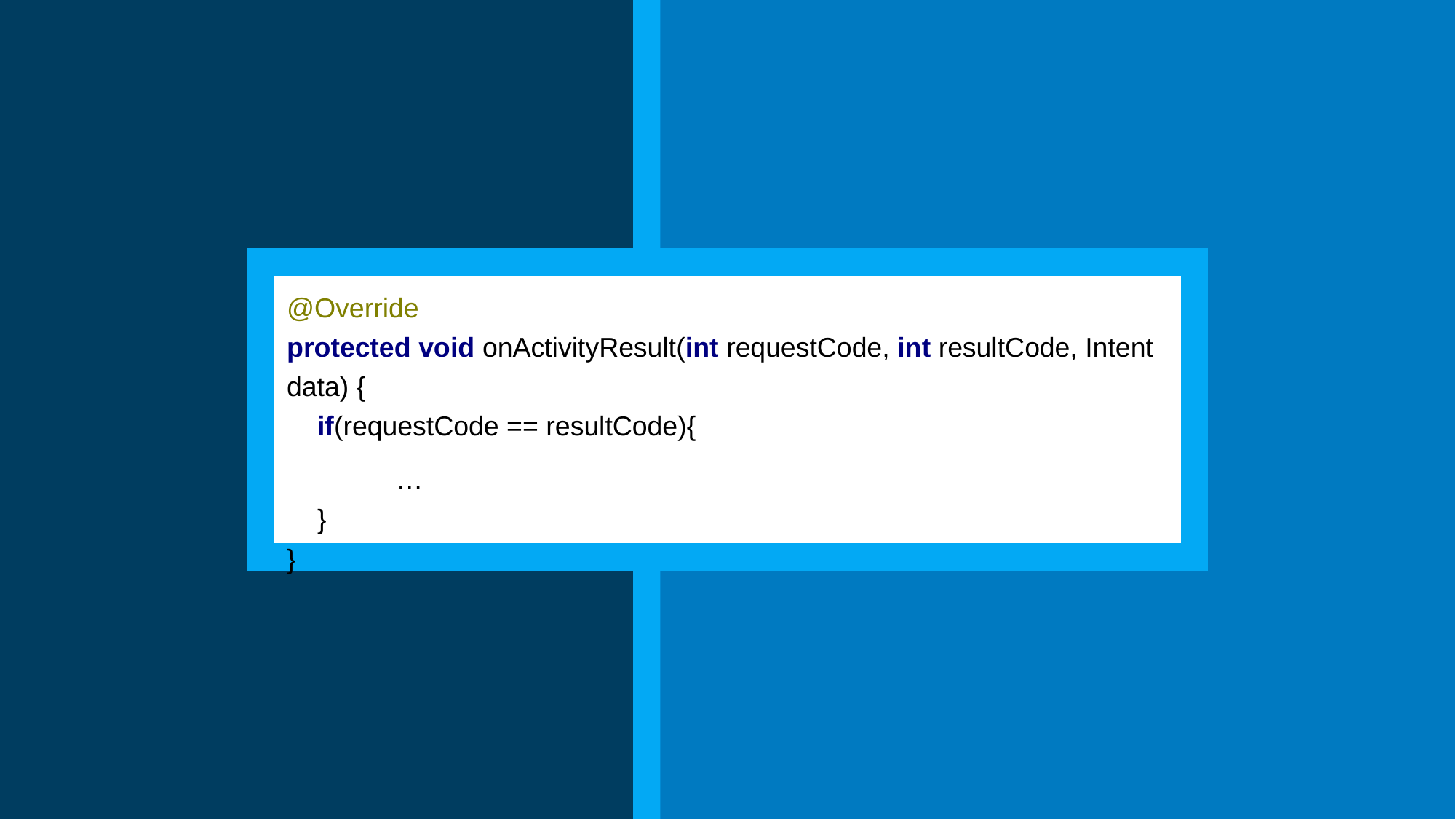

@Override
protected void onActivityResult(int requestCode, int resultCode, Intent data) {
    if(requestCode == resultCode){
	…
    }
}